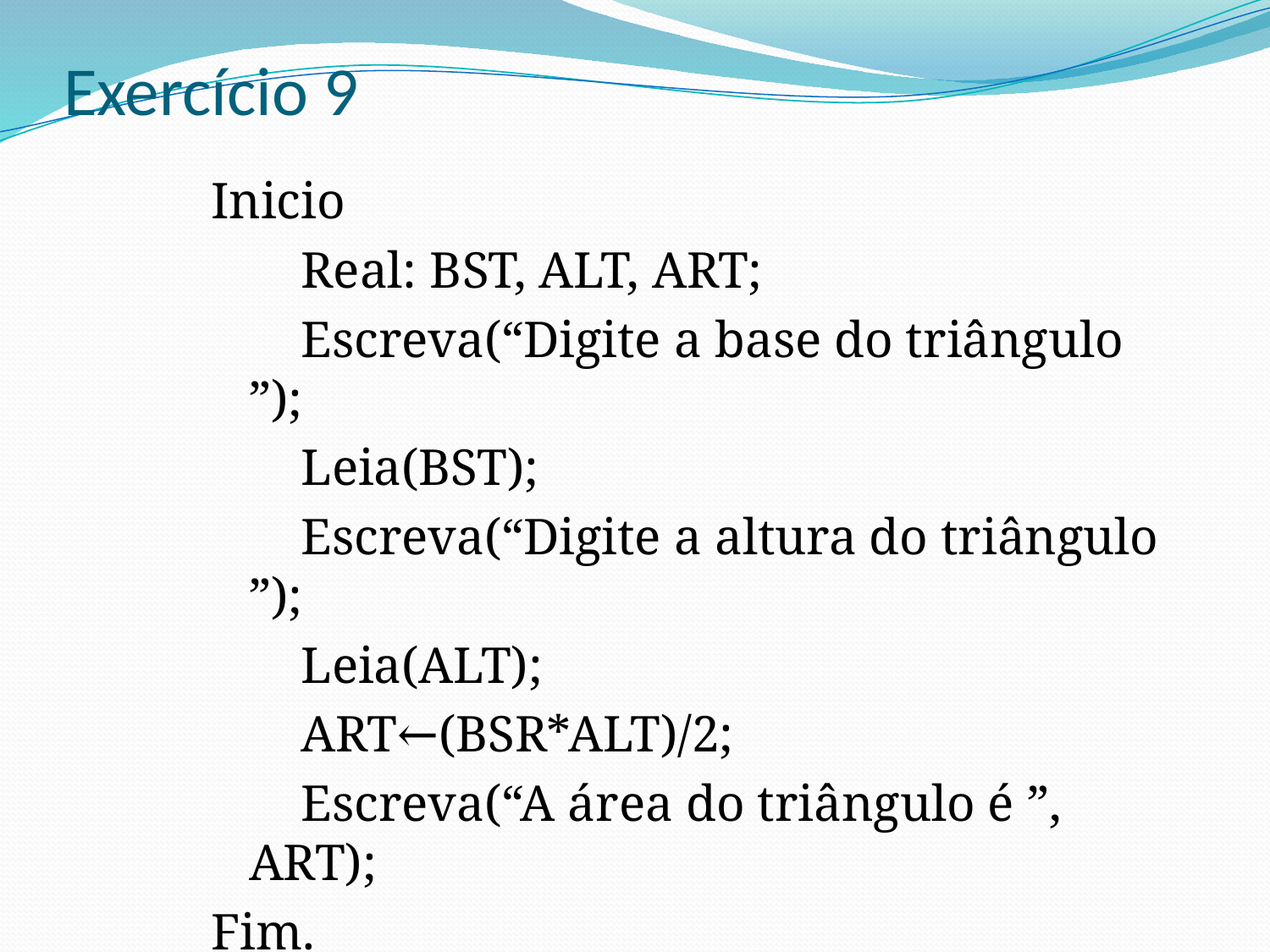

# Exercício 9
Inicio
       Real: BST, ALT, ART;
       Escreva(“Digite a base do triângulo ”);
       Leia(BST);
       Escreva(“Digite a altura do triângulo ”);
       Leia(ALT);
       ART←(BSR*ALT)/2;
       Escreva(“A área do triângulo é ”, ART);
Fim.